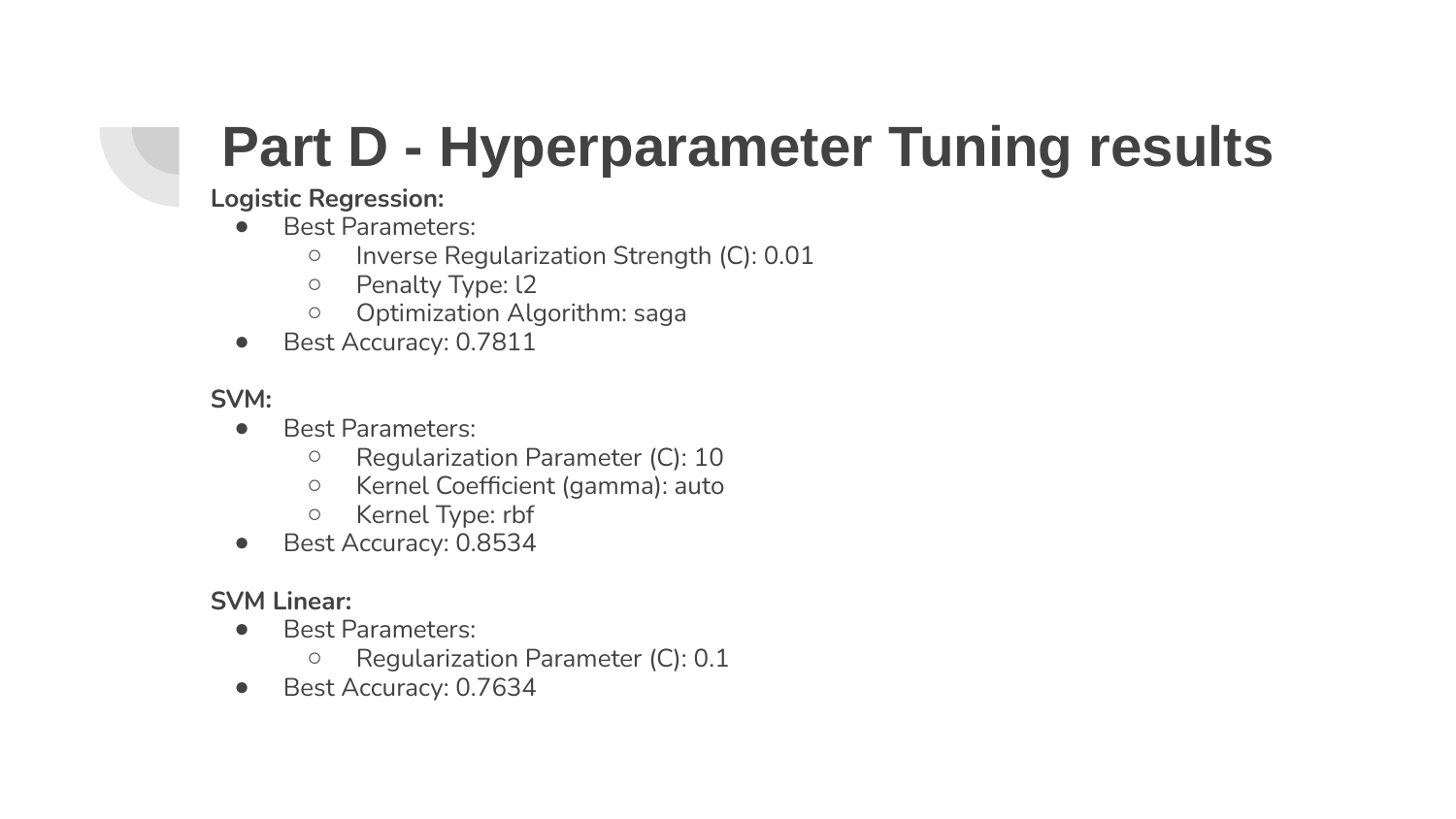

# Part D - Hyperparameter Tuning results
Logistic Regression:
Best Parameters:
Inverse Regularization Strength (C): 0.01
Penalty Type: l2
Optimization Algorithm: saga
Best Accuracy: 0.7811

SVM:
Best Parameters:
Regularization Parameter (C): 10
Kernel Coefficient (gamma): auto
Kernel Type: rbf
Best Accuracy: 0.8534

SVM Linear:
Best Parameters:
Regularization Parameter (C): 0.1
Best Accuracy: 0.7634